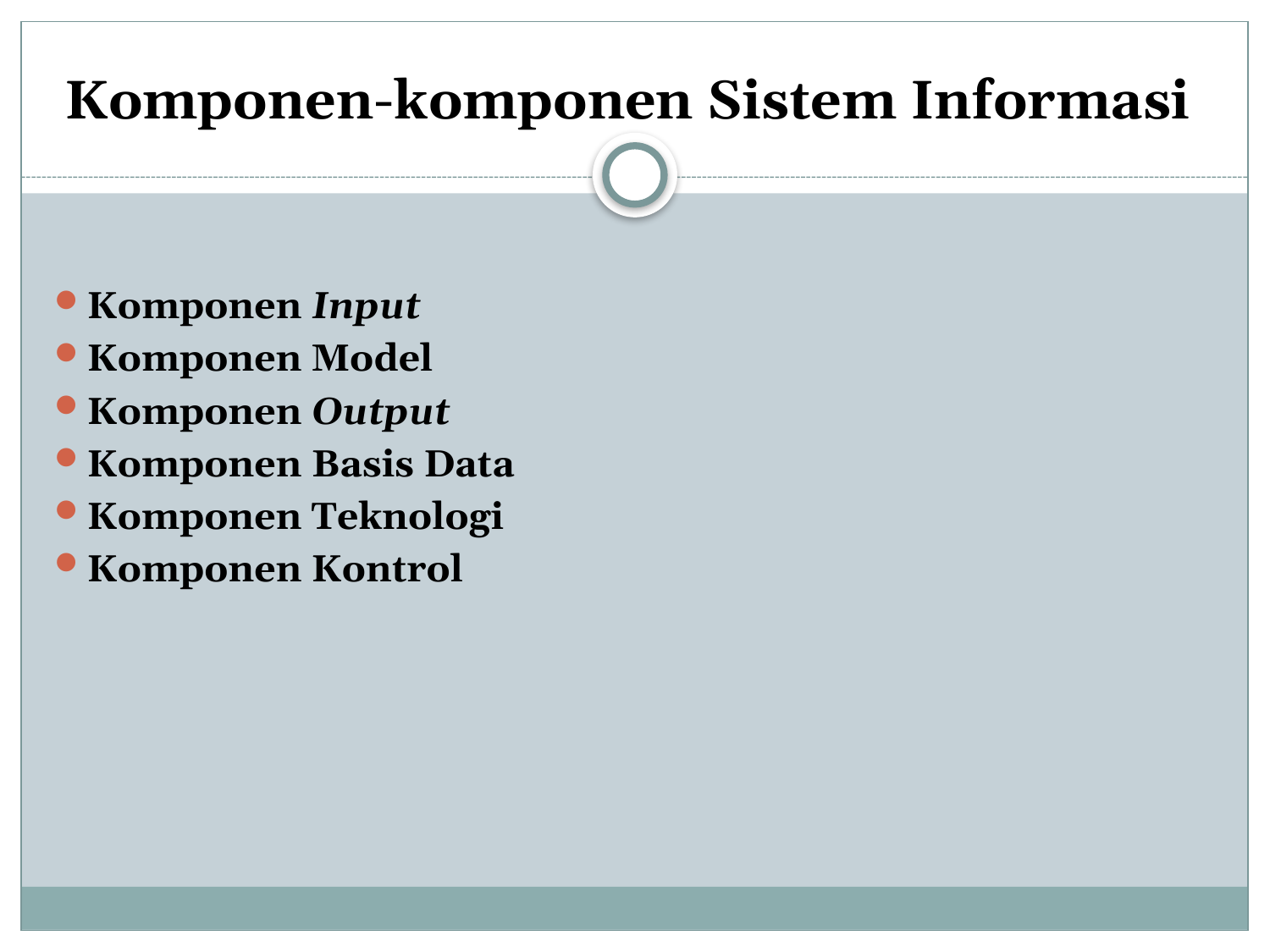

# Komponen-komponen Sistem Informasi
Komponen Input
Komponen Model
Komponen Output
Komponen Basis Data
Komponen Teknologi
Komponen Kontrol